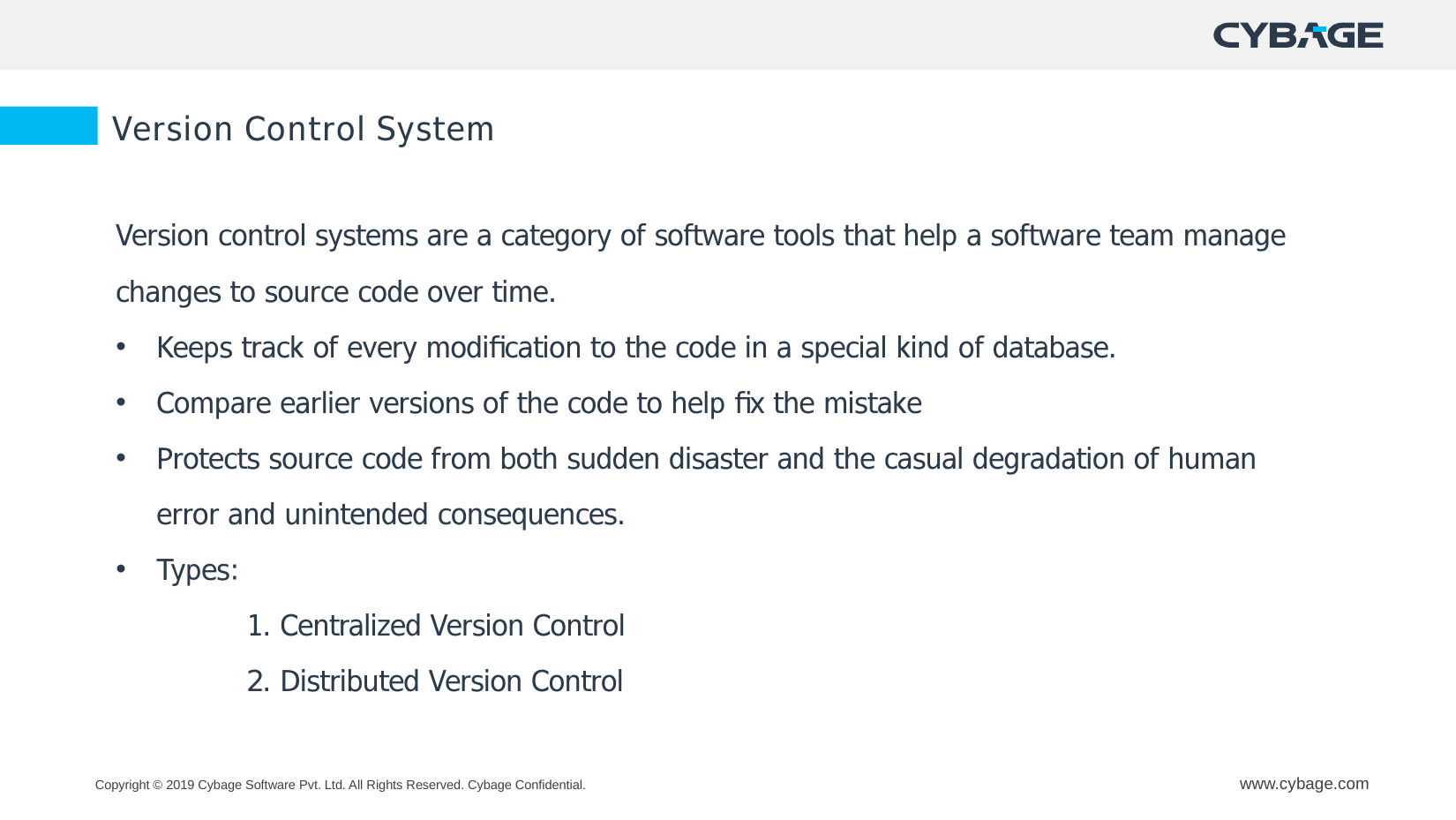

Version Control System

Version control systems are a category of software tools that help a software team manage changes to source code over time.
Keeps track of every modification to the code in a special kind of database.
Compare earlier versions of the code to help fix the mistake
Protects source code from both sudden disaster and the casual degradation of human error and unintended consequences.
Types:
	1. Centralized Version Control
	2. Distributed Version Control